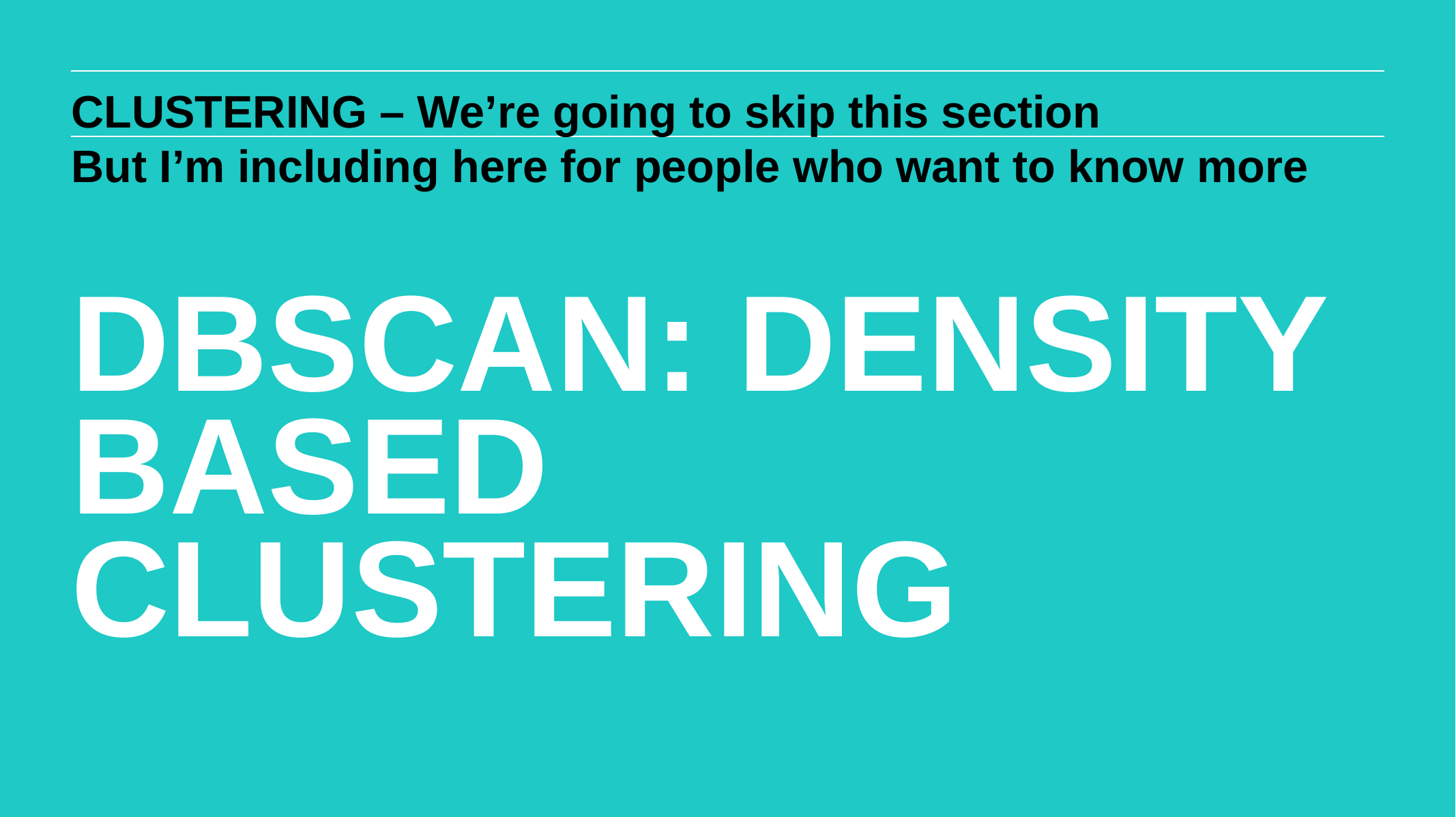

CLUSTERING – We’re going to skip this section
But I’m including here for people who want to know more
DBSCAN: DENSITY BASED CLUSTERING